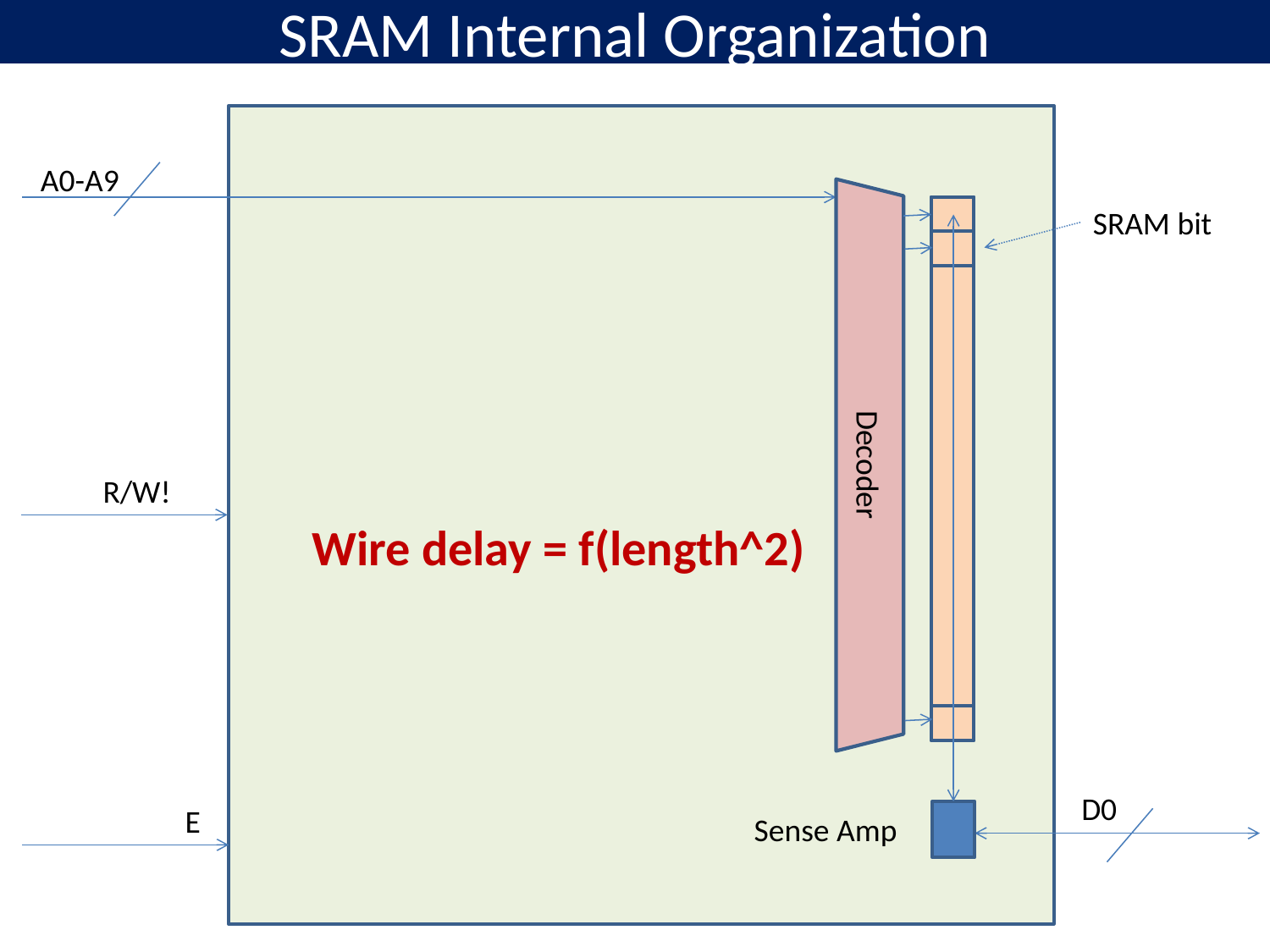

# SRAM Internal Organization

A0-A9

SRAM bit

Decoder
R/W!
Wire delay = f(length^2)

D0
E

Sense Amp